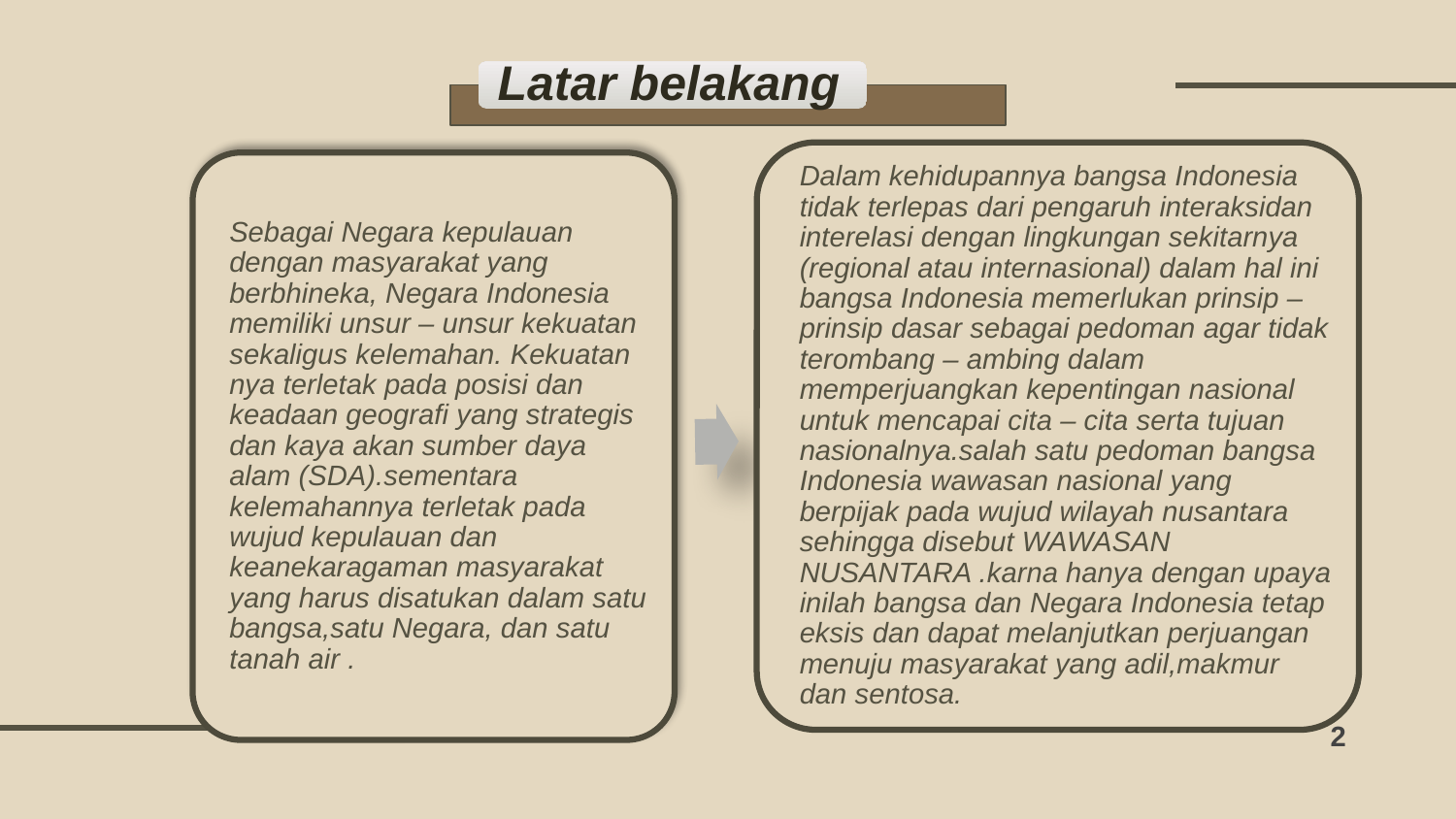

Sebagai Negara kepulauan dengan masyarakat yang berbhineka, Negara Indonesia memiliki unsur – unsur kekuatan sekaligus kelemahan. Kekuatan nya terletak pada posisi dan keadaan geografi yang strategis dan kaya akan sumber daya alam (SDA).sementara kelemahannya terletak pada wujud kepulauan dan keanekaragaman masyarakat yang harus disatukan dalam satu bangsa,satu Negara, dan satu tanah air .

Dalam kehidupannya bangsa Indonesia tidak terlepas dari pengaruh interaksidan interelasi dengan lingkungan sekitarnya (regional atau internasional) dalam hal ini bangsa Indonesia memerlukan prinsip – prinsip dasar sebagai pedoman agar tidak terombang – ambing dalam memperjuangkan kepentingan nasional untuk mencapai cita – cita serta tujuan nasionalnya.salah satu pedoman bangsa Indonesia wawasan nasional yang berpijak pada wujud wilayah nusantara sehingga disebut WAWASAN NUSANTARA .karna hanya dengan upaya inilah bangsa dan Negara Indonesia tetap eksis dan dapat melanjutkan perjuangan menuju masyarakat yang adil,makmur dan sentosa.
Latar belakang
2